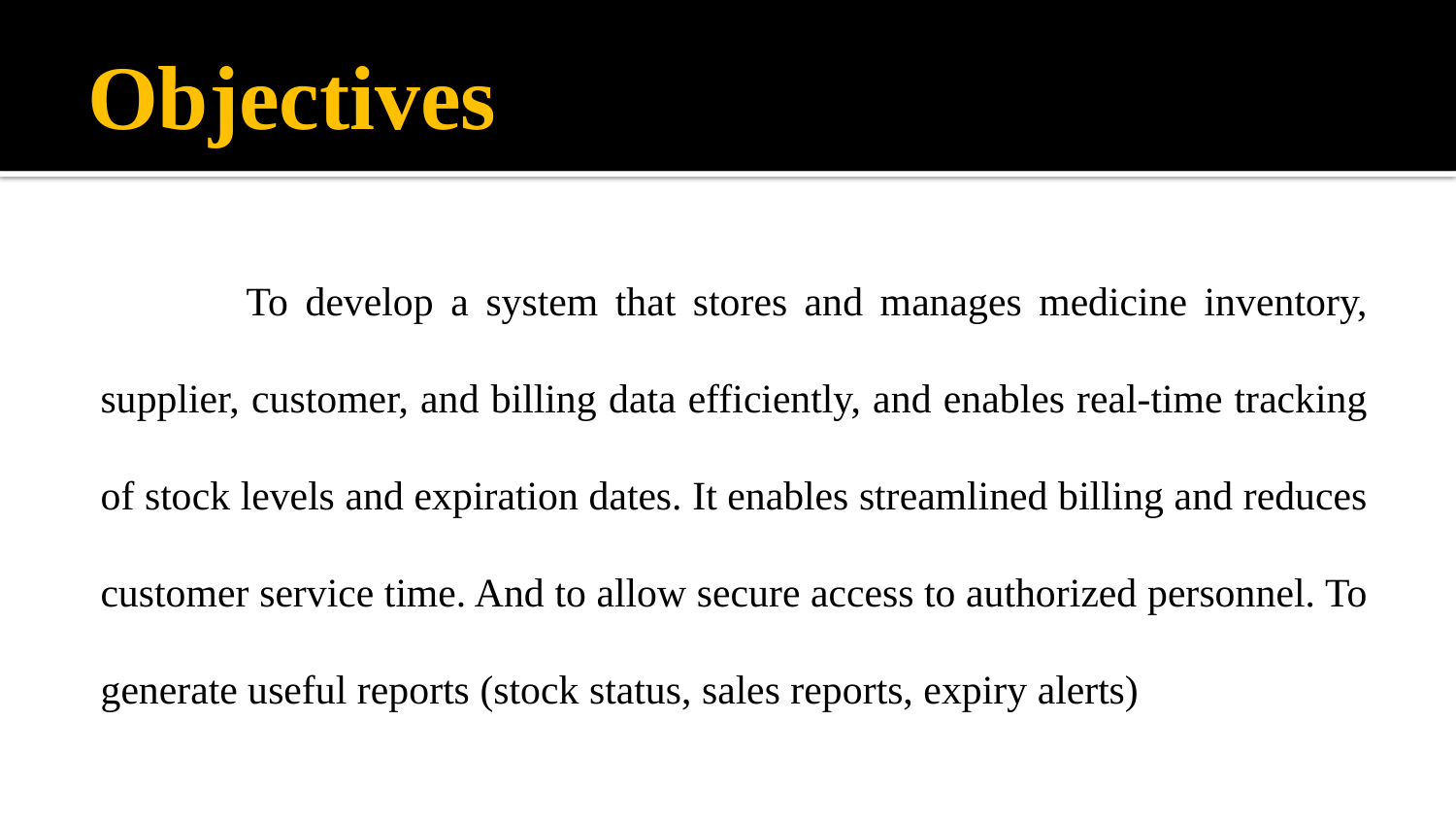

# Objectives
	To develop a system that stores and manages medicine inventory, supplier, customer, and billing data efficiently, and enables real-time tracking of stock levels and expiration dates. It enables streamlined billing and reduces customer service time. And to allow secure access to authorized personnel. To generate useful reports (stock status, sales reports, expiry alerts)